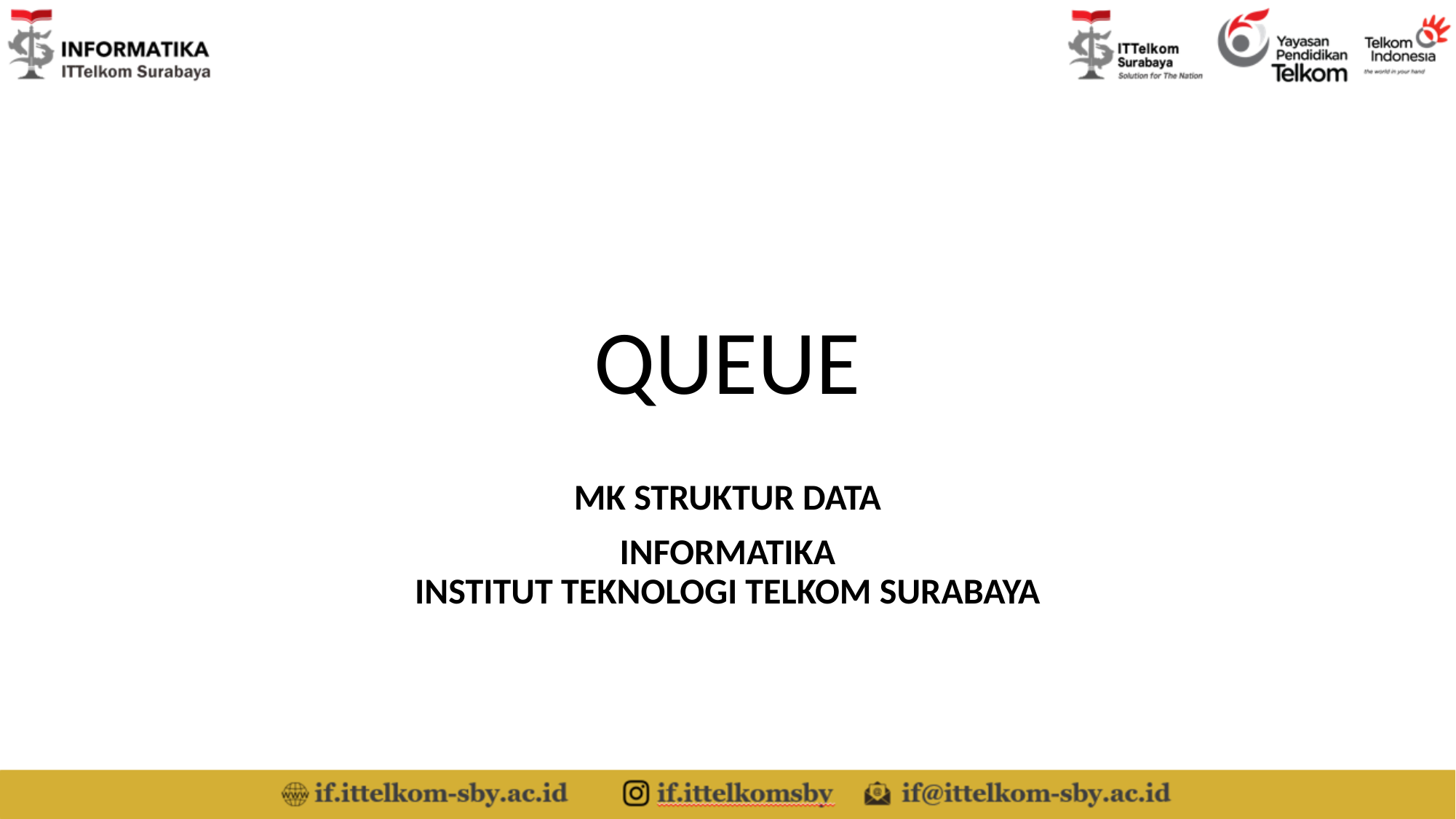

# QUEUE
MK STRUKTUR DATA
INFORMATIKA
INSTITUT TEKNOLOGI TELKOM SURABAYA